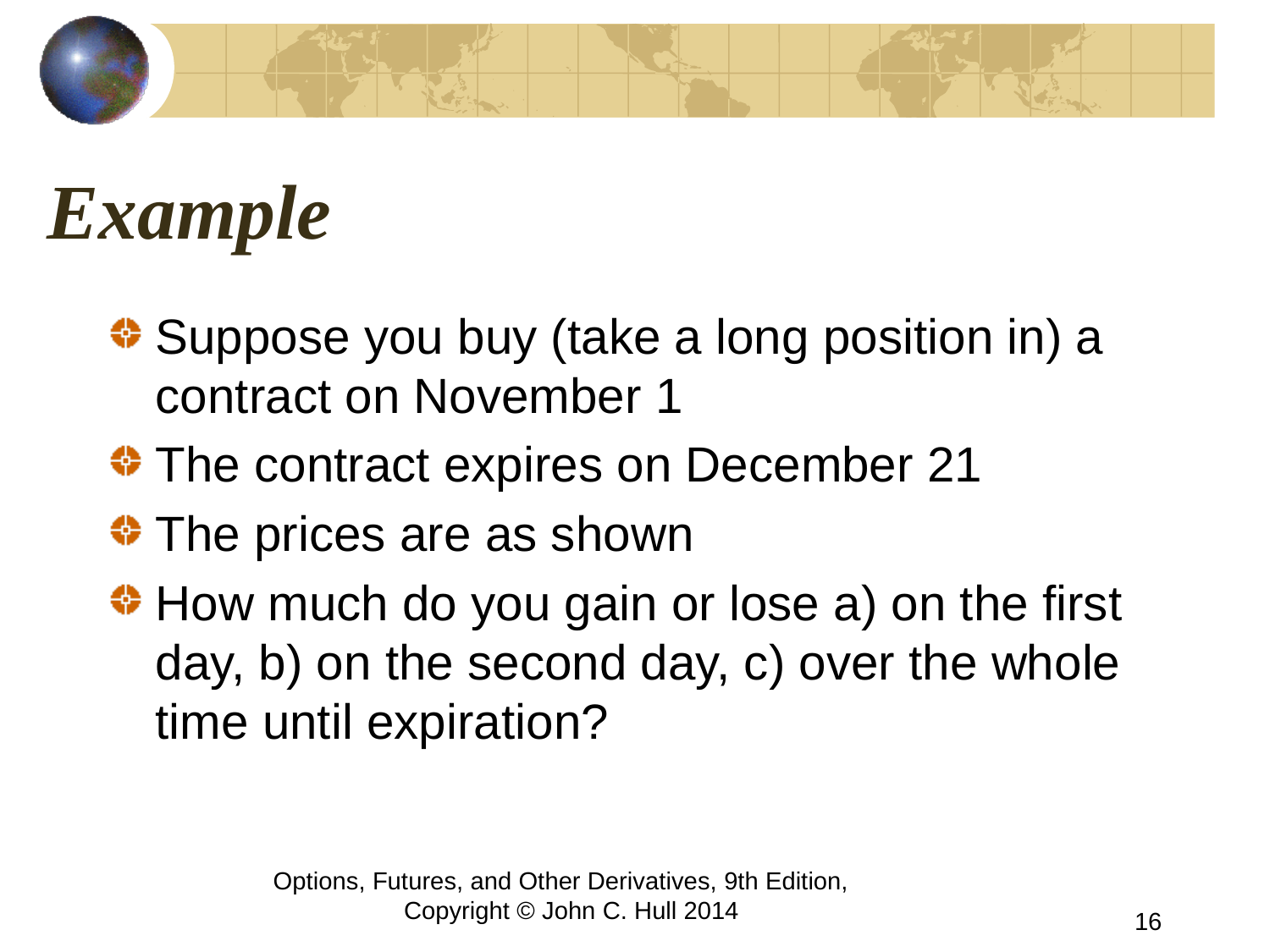

# Example
Suppose you buy (take a long position in) a contract on November 1
The contract expires on December 21
The prices are as shown
How much do you gain or lose a) on the first day, b) on the second day, c) over the whole time until expiration?
Options, Futures, and Other Derivatives, 9th Edition,    Copyright © John C. Hull 2014
16